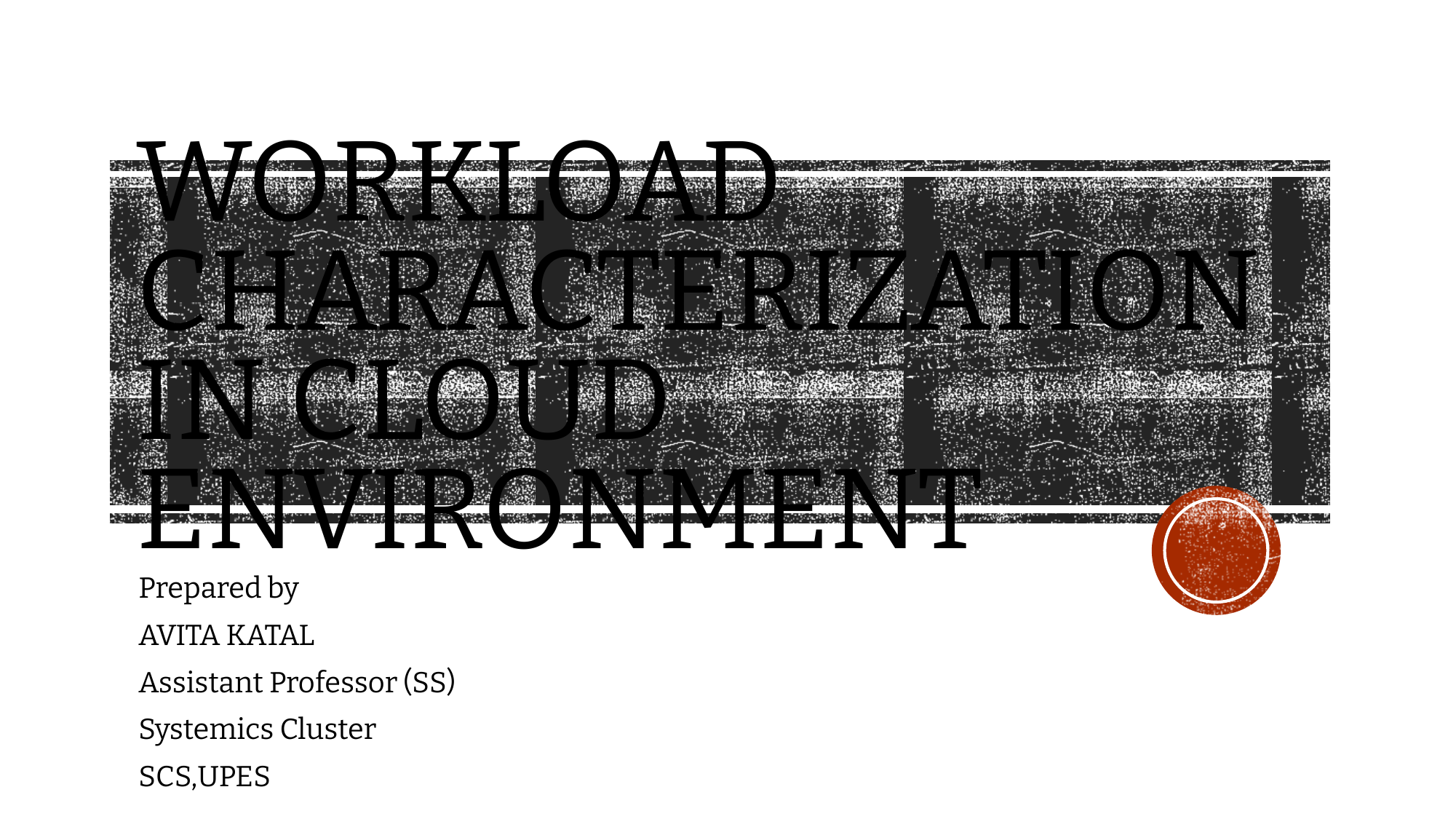

# Workload Characterization in cloud environment
Prepared by
AVITA KATAL
Assistant Professor (SS)
Systemics Cluster
SCS,UPES